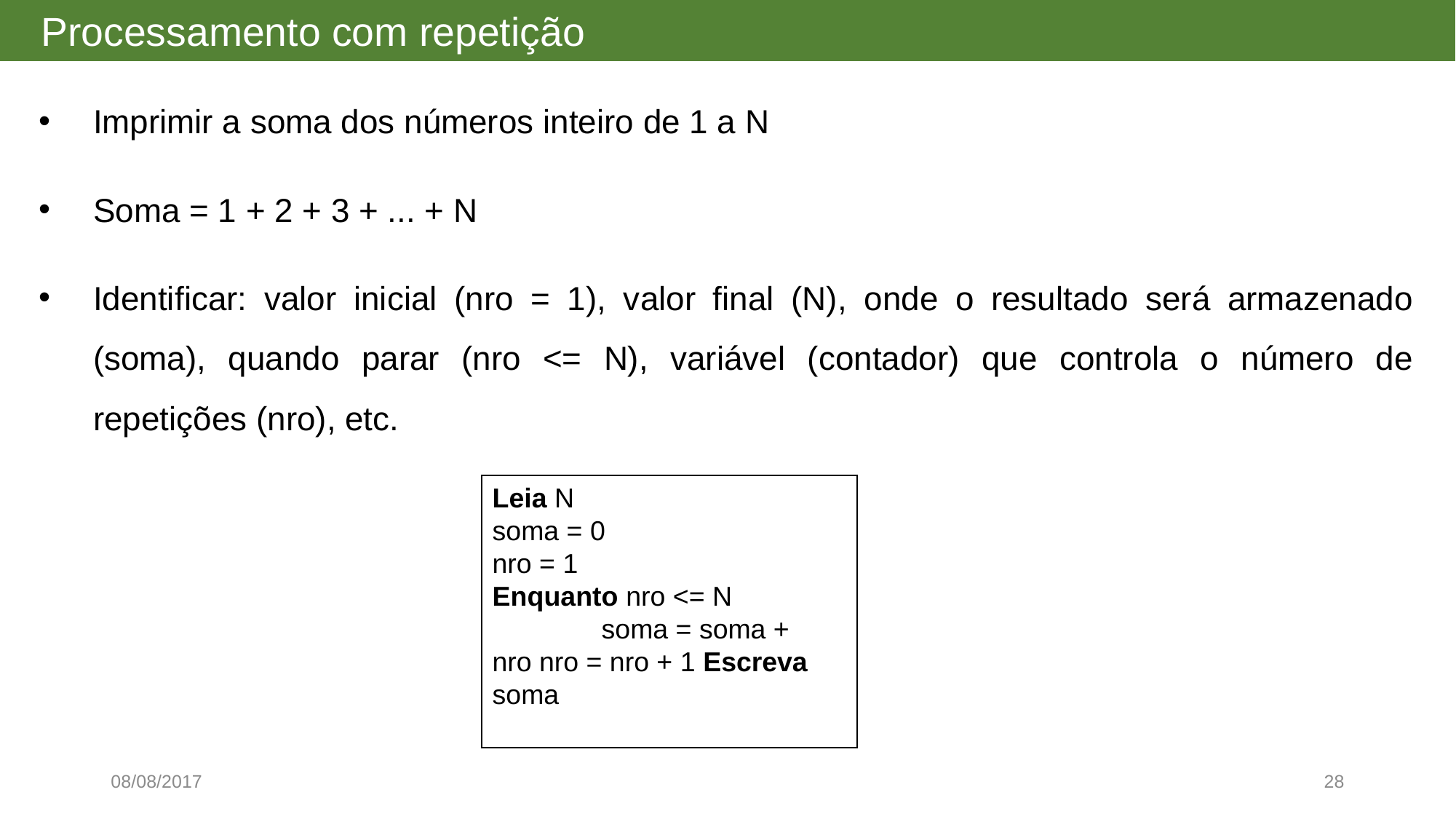

# Processamento com repetição
Imprimir a soma dos números inteiro de 1 a N
Soma = 1 + 2 + 3 + ... + N
Identificar: valor inicial (nro = 1), valor final (N), onde o resultado será armazenado (soma), quando parar (nro <= N), variável (contador) que controla o número de repetições (nro), etc.
Leia N
soma = 0
nro = 1
Enquanto nro <= N
	soma = soma + 	nro nro = nro + 1 Escreva soma

08/08/2017
28